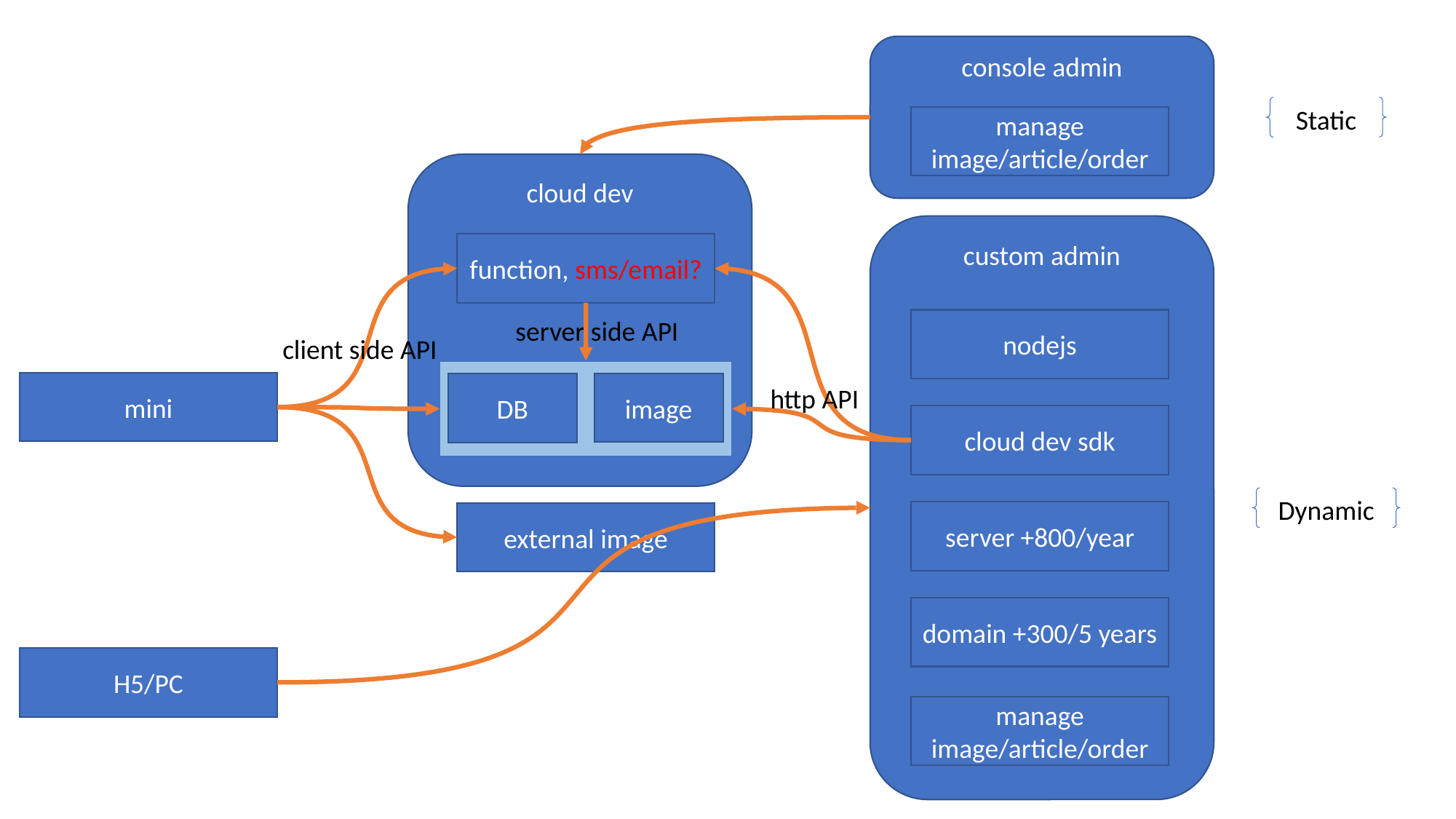

console admin
manage
image/article/order
Static
cloud dev
function, sms/email?
server side API

image
DB
custom admin
nodejs
cloud dev sdk
server +800/year
domain +300/5 years
manage image/article/order
client side API
mini
http API
Dynamic
external image
H5/PC